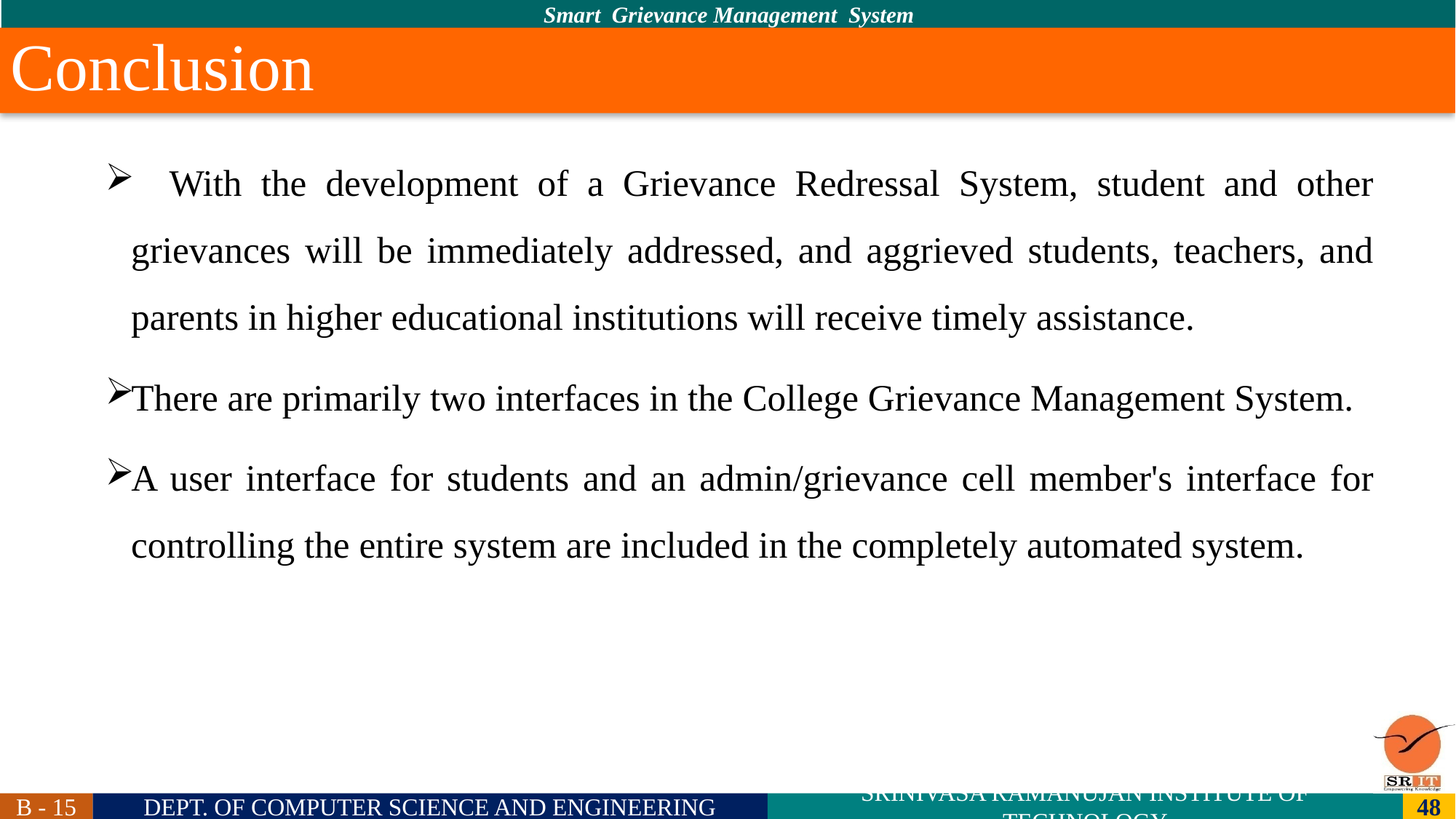

# Conclusion
  With the development of a Grievance Redressal System, student and other grievances will be immediately addressed, and aggrieved students, teachers, and parents in higher educational institutions will receive timely assistance.
There are primarily two interfaces in the College Grievance Management System.
A user interface for students and an admin/grievance cell member's interface for controlling the entire system are included in the completely automated system.